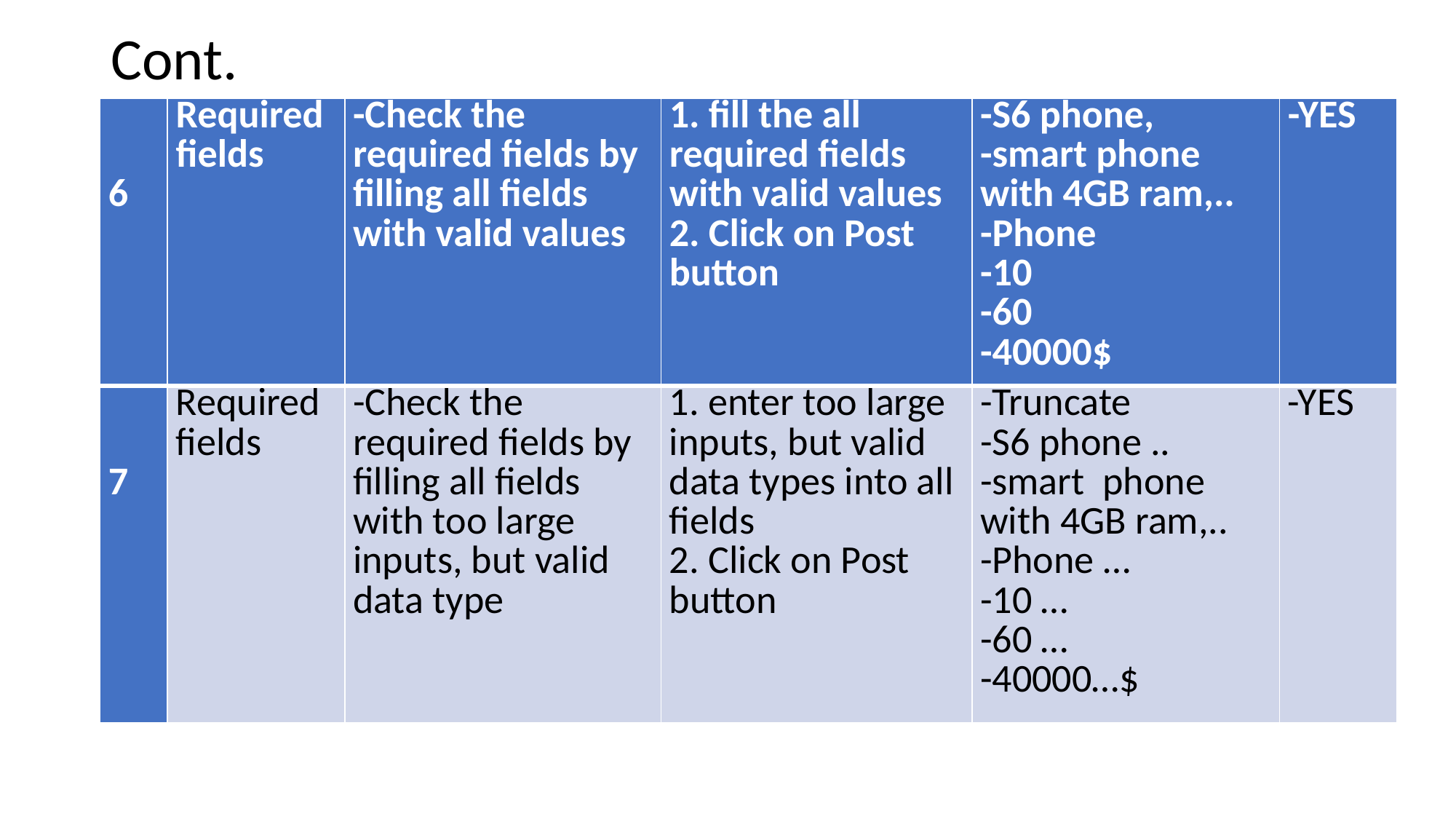

# Cont.
| 6 | Required fields | -Check the required fields by filling all fields with valid values | 1. fill the all required fields with valid values 2. Click on Post button | -S6 phone, -smart phone with 4GB ram,.. -Phone -10 -60 -40000$ | -YES |
| --- | --- | --- | --- | --- | --- |
| 7 | Required fields | -Check the required fields by filling all fields with too large inputs, but valid data type | 1. enter too large inputs, but valid data types into all fields 2. Click on Post button | -Truncate -S6 phone .. -smart phone with 4GB ram,.. -Phone … -10 … -60 … -40000…$ | -YES |